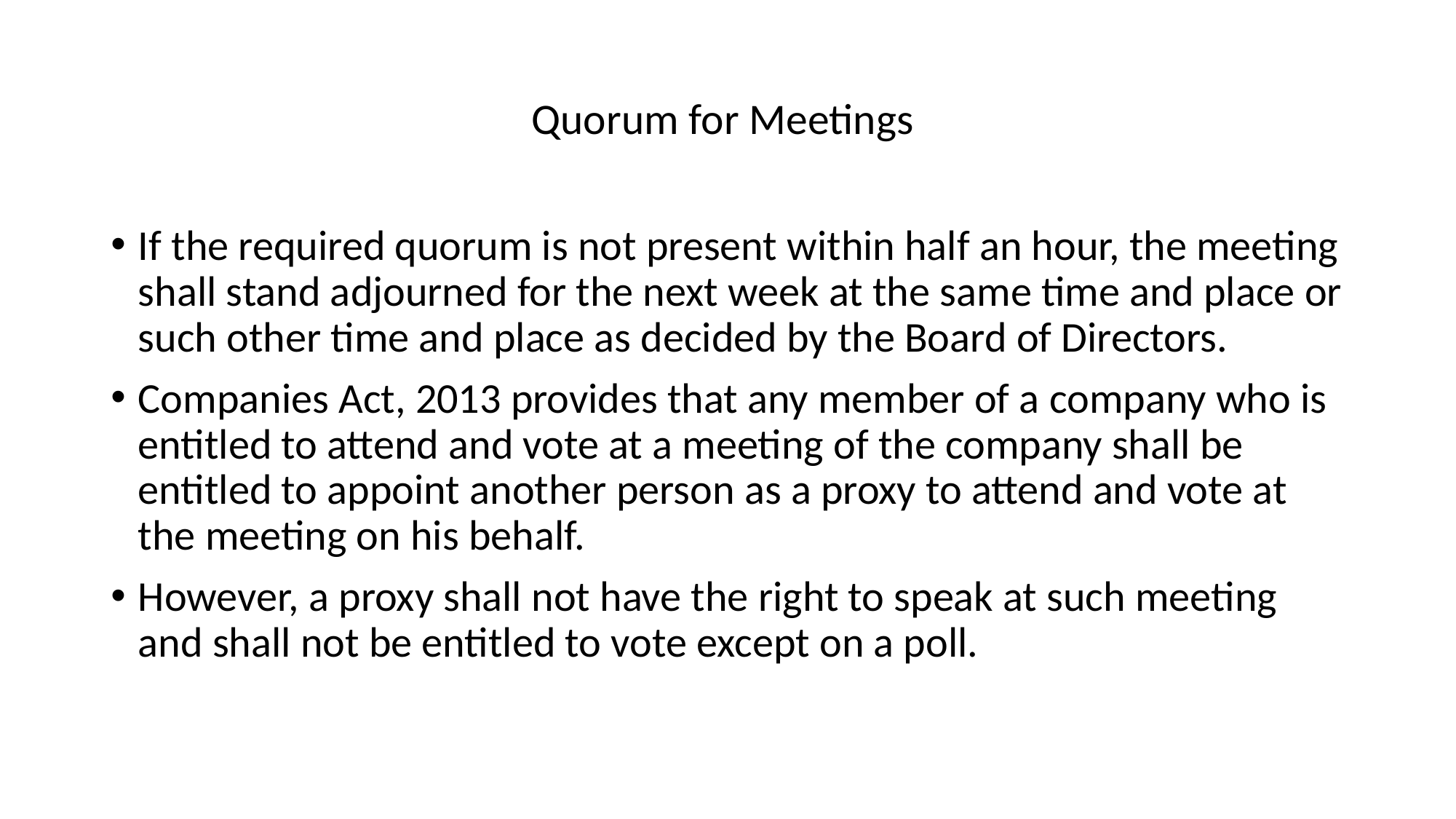

Quorum for Meetings
# If the required quorum is not present within half an hour, the meeting shall stand adjourned for the next week at the same time and place or such other time and place as decided by the Board of Directors.
Companies Act, 2013 provides that any member of a company who is entitled to attend and vote at a meeting of the company shall be entitled to appoint another person as a proxy to attend and vote at the meeting on his behalf.
However, a proxy shall not have the right to speak at such meeting and shall not be entitled to vote except on a poll.